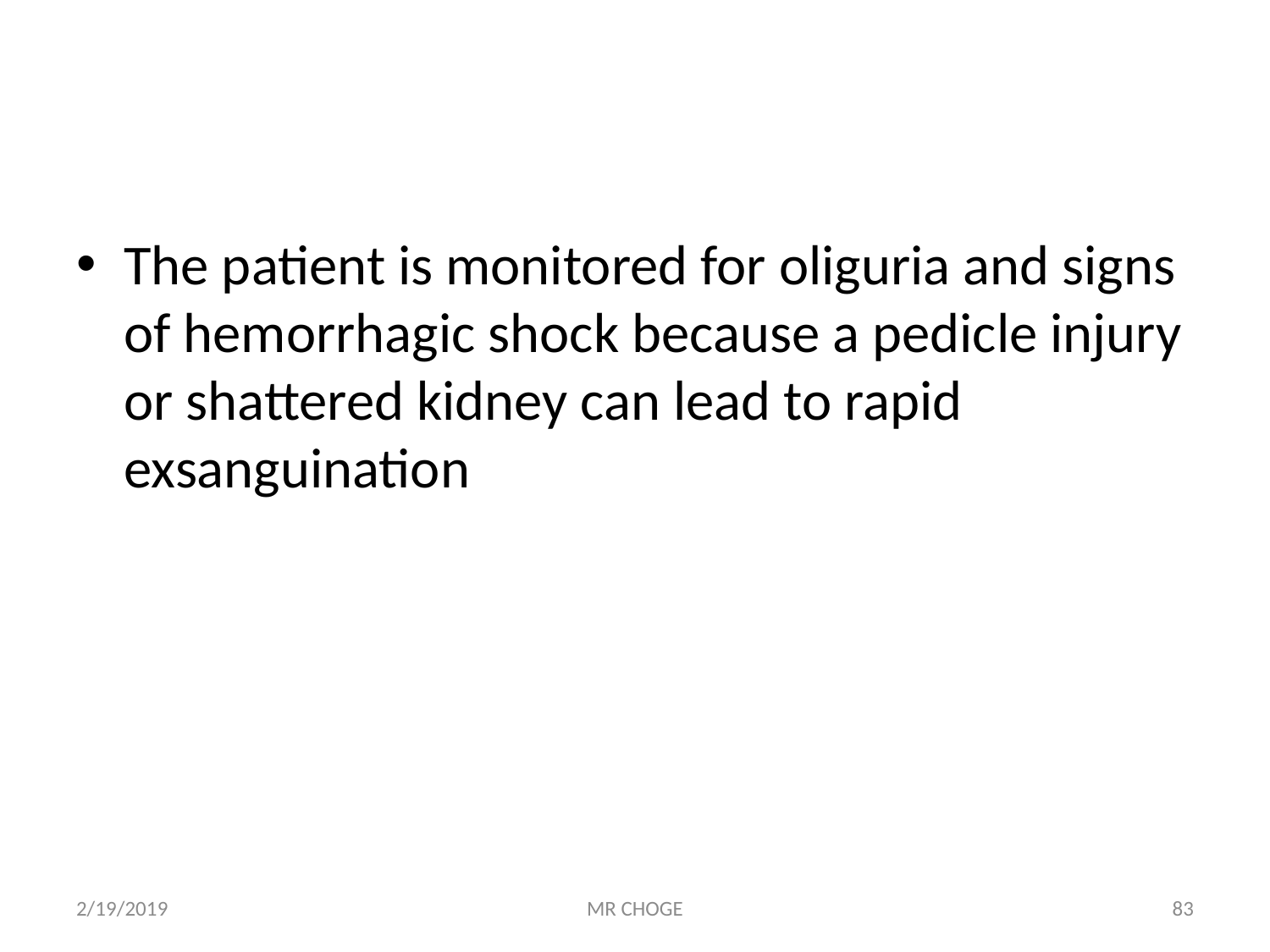

#
The patient is monitored for oliguria and signs of hemorrhagic shock because a pedicle injury or shattered kidney can lead to rapid exsanguination

2/19/2019
MR CHOGE
83